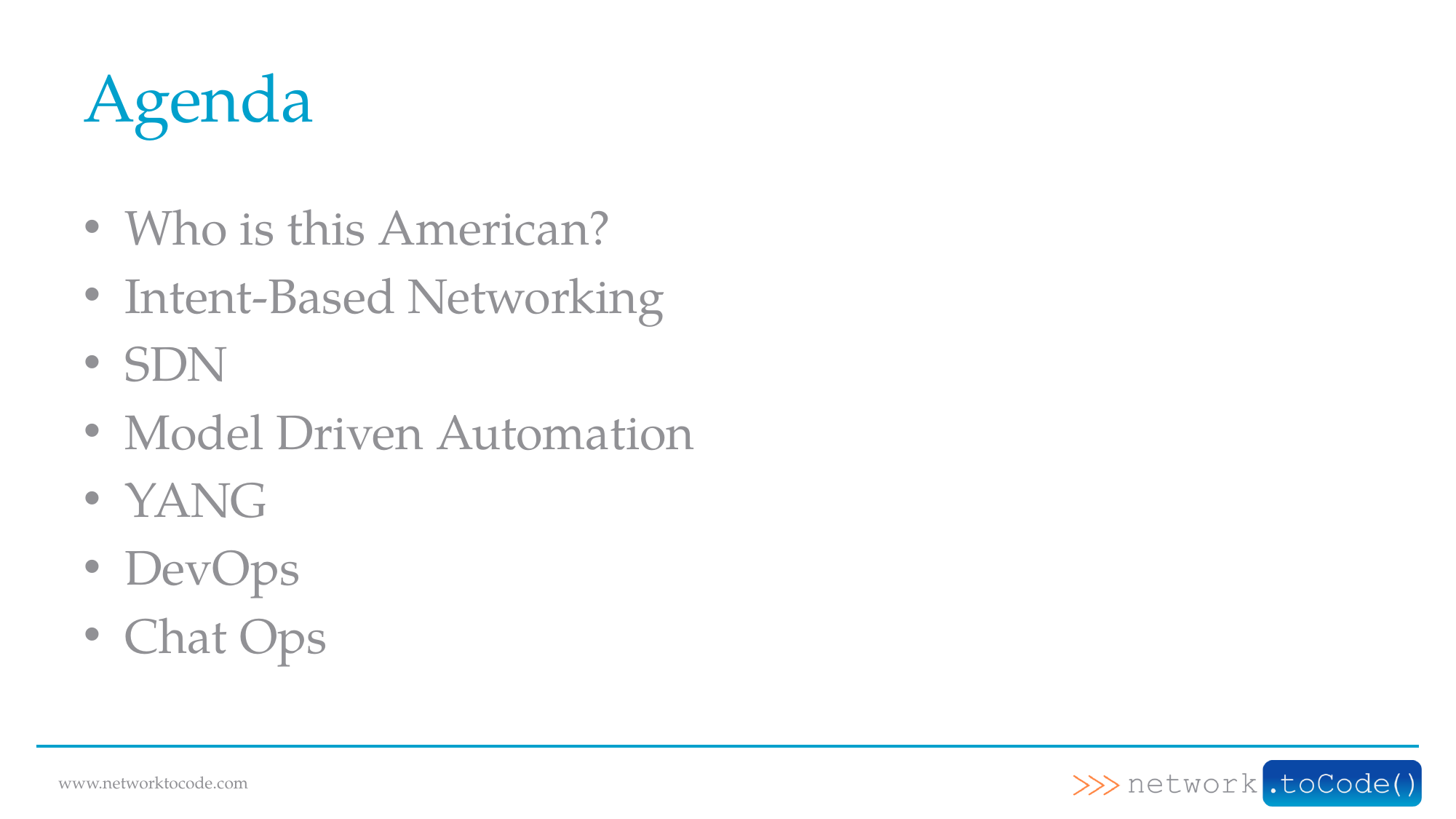

# Agenda
Who is this American?
Intent-Based Networking
SDN
Model Driven Automation
YANG
DevOps
Chat Ops